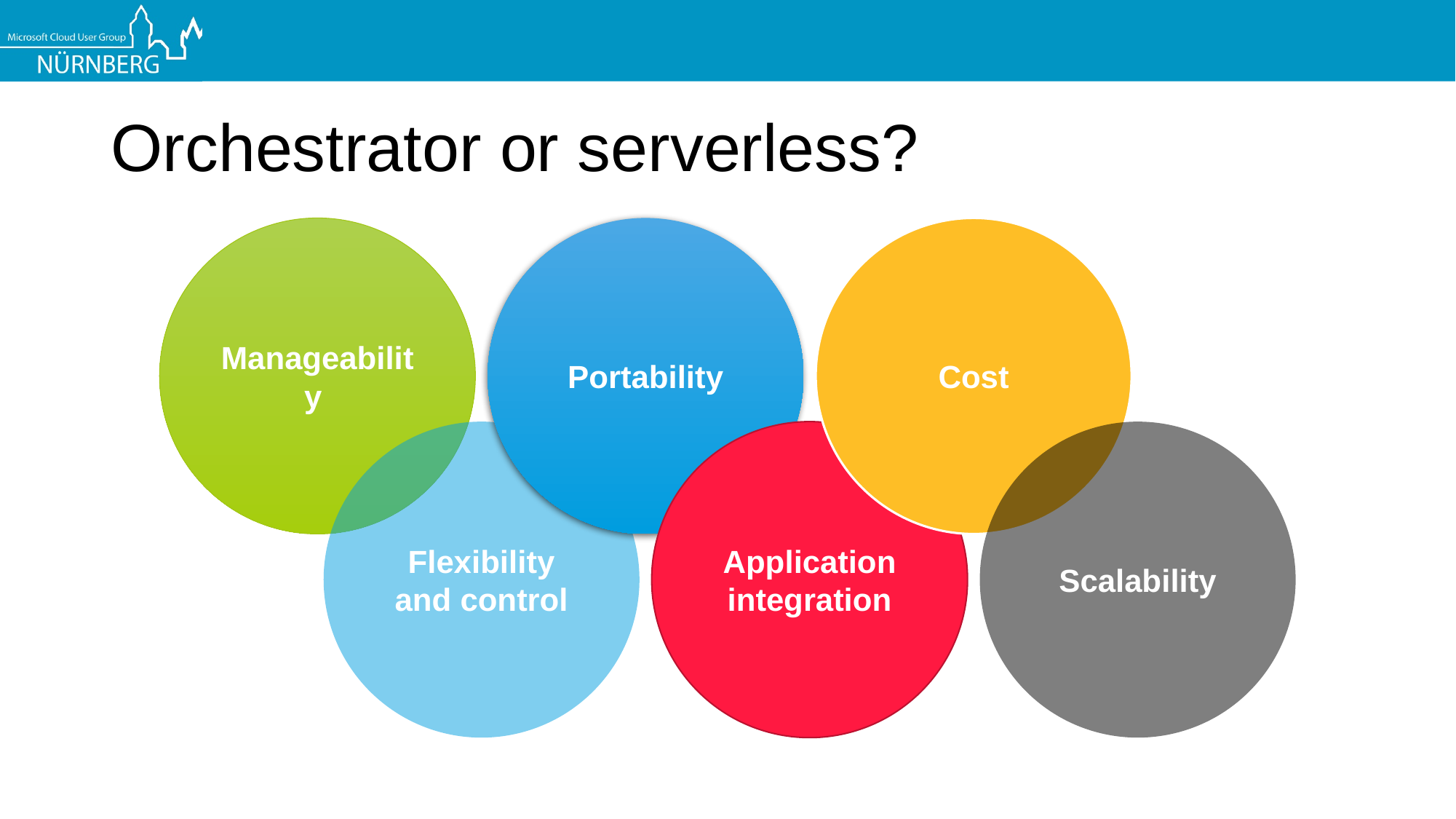

# Orchestrator or serverless?
Manageability
Flexibility and control
Portability
Application integration
Cost
Scalability